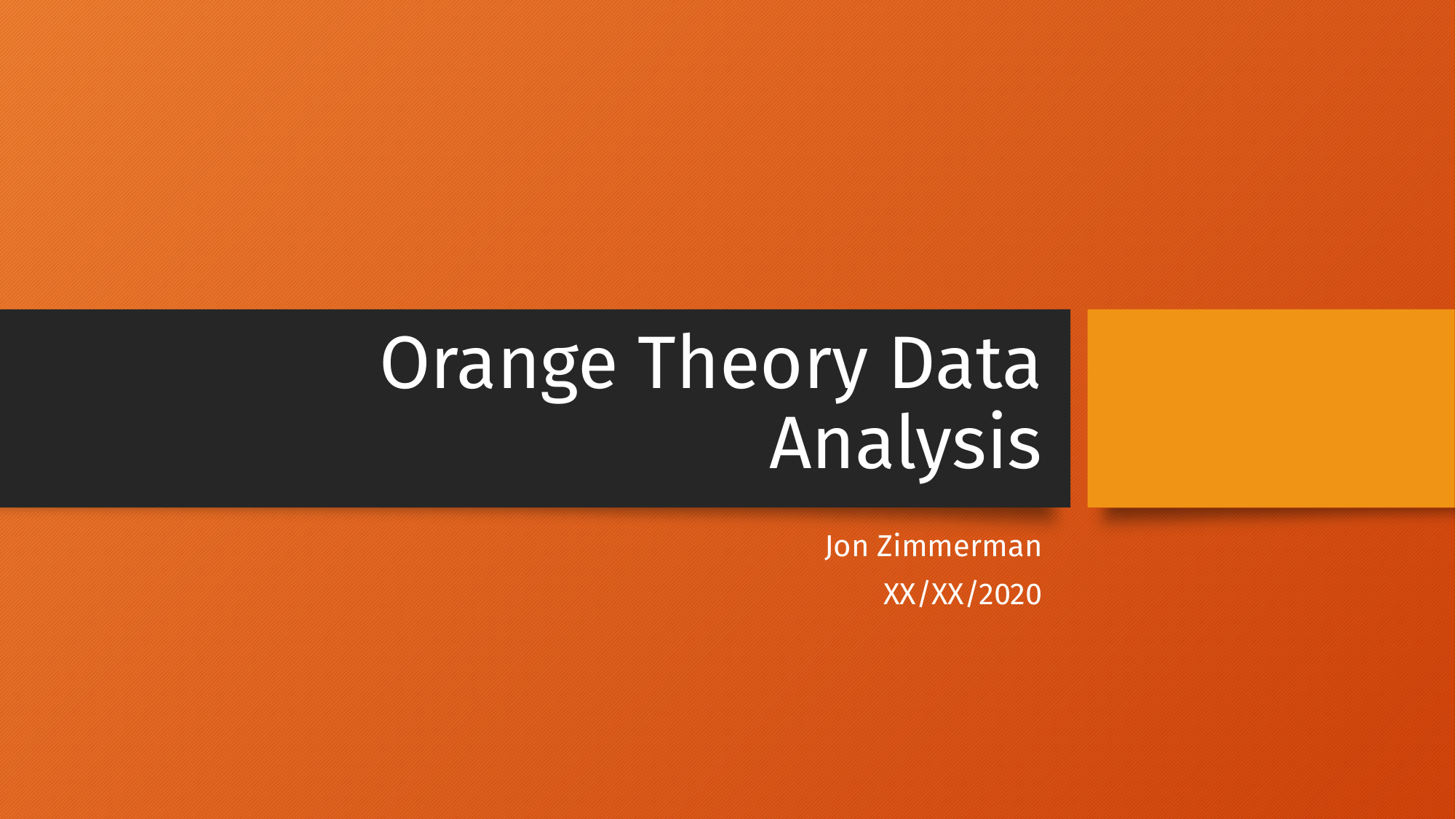

# Orange Theory Data Analysis
Jon Zimmerman
XX/XX/2020